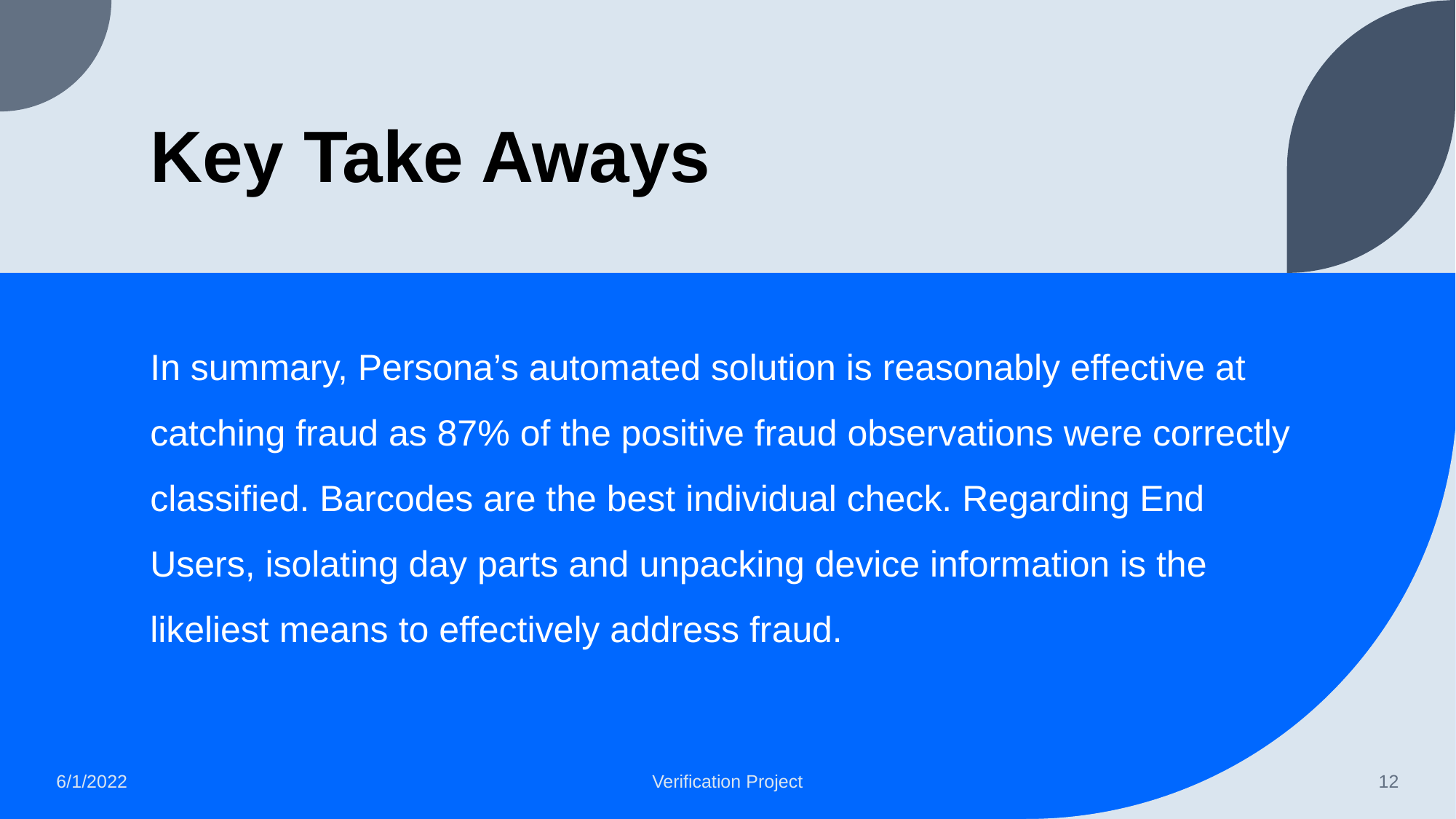

# Key Take Aways
In summary, Persona’s automated solution is reasonably effective at catching fraud as 87% of the positive fraud observations were correctly classified. Barcodes are the best individual check. Regarding End Users, isolating day parts and unpacking device information is the likeliest means to effectively address fraud.

6/1/2022
Verification Project
12